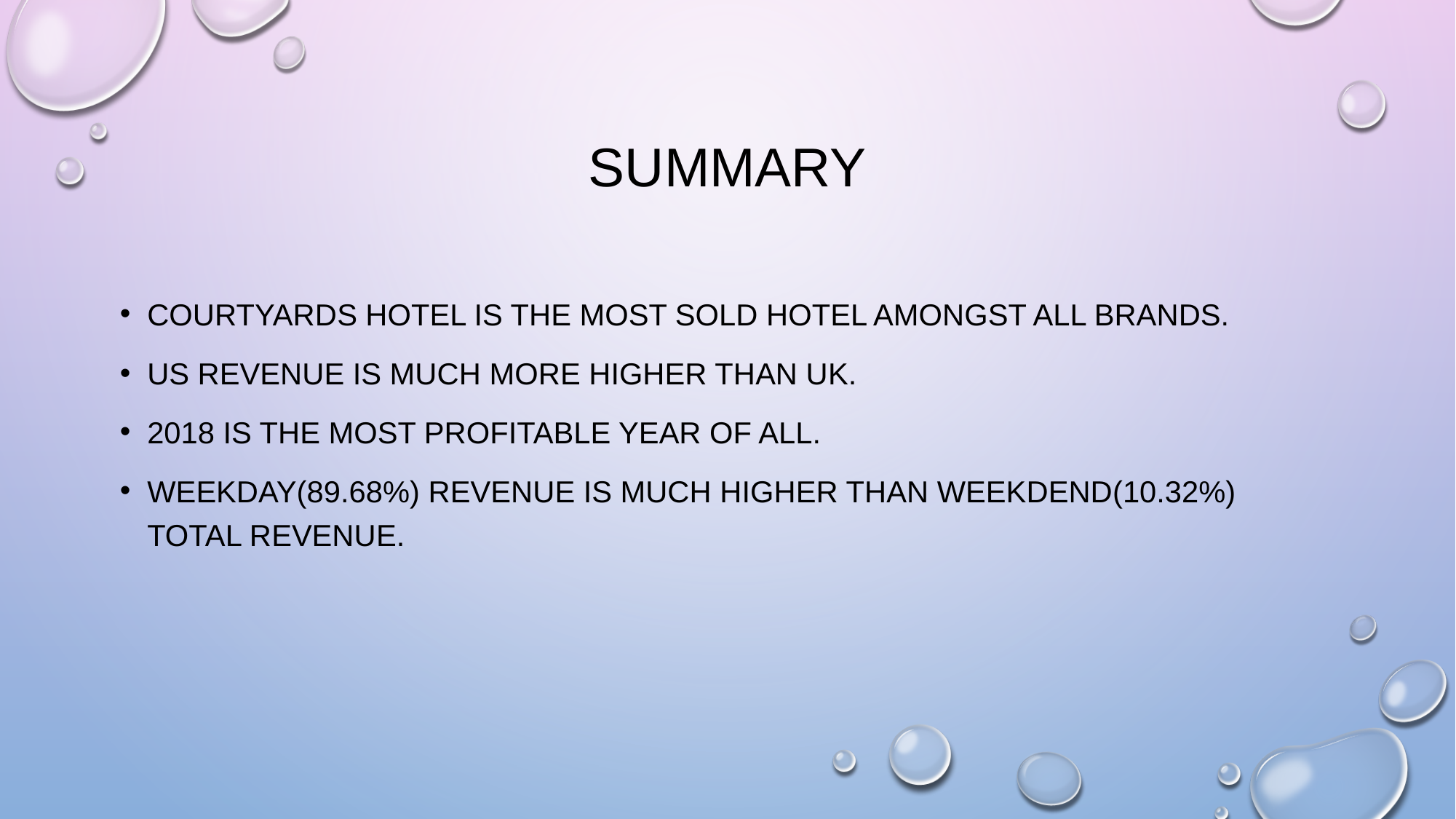

# Summary
Courtyards hotel is the most sold hotel amongst all brands.
US Revenue is much more higher than UK.
2018 is the most profitable year of all.
Weekday(89.68%) revenue is much higher than weekdend(10.32%) total revenue.